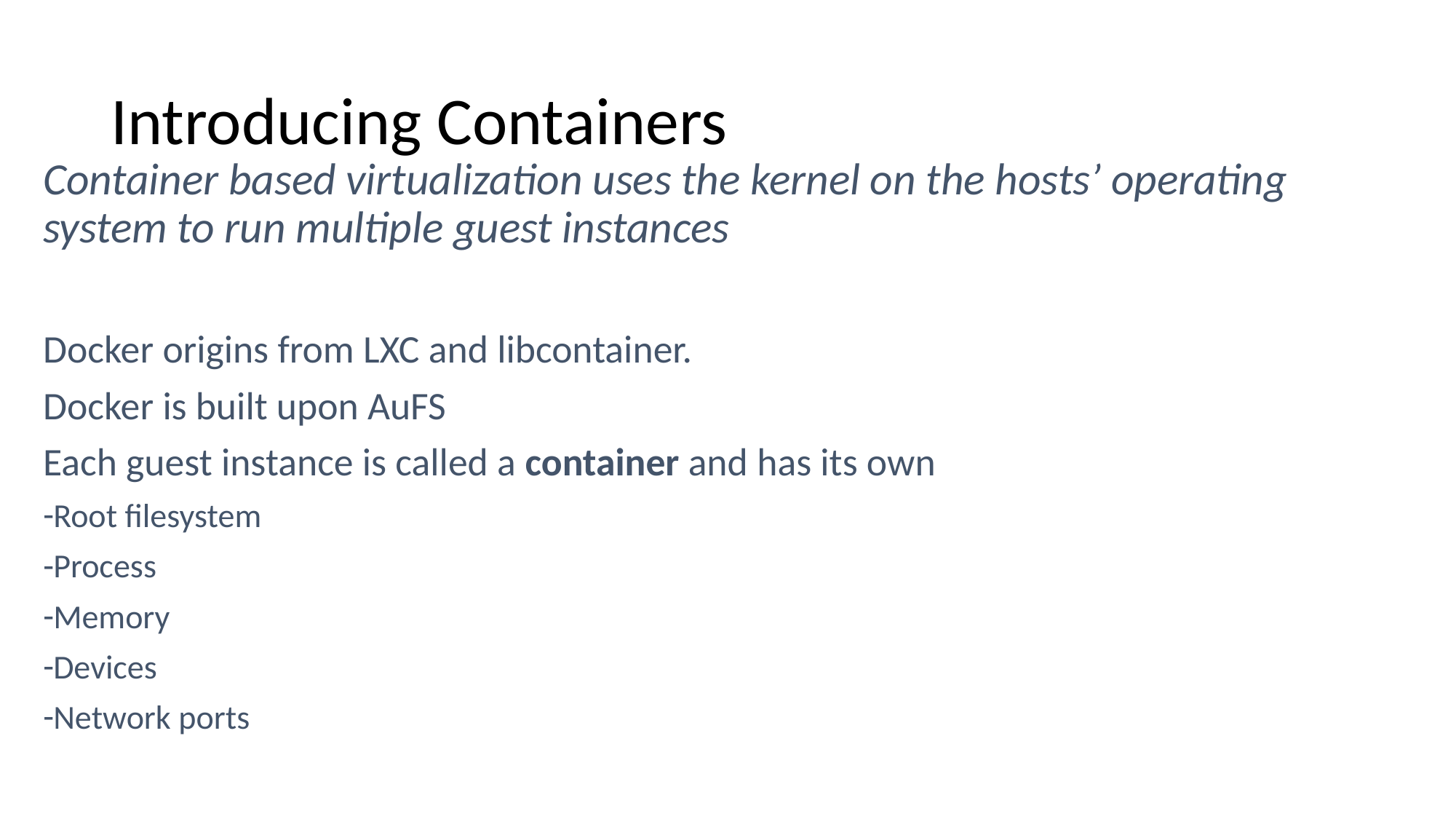

# Introducing Containers
Container based virtualization uses the kernel on the hosts’ operating system to run multiple guest instances

Docker origins from LXC and libcontainer.
Docker is built upon AuFS
Each guest instance is called a container and has its own
Root filesystem
Process
Memory
Devices
Network ports